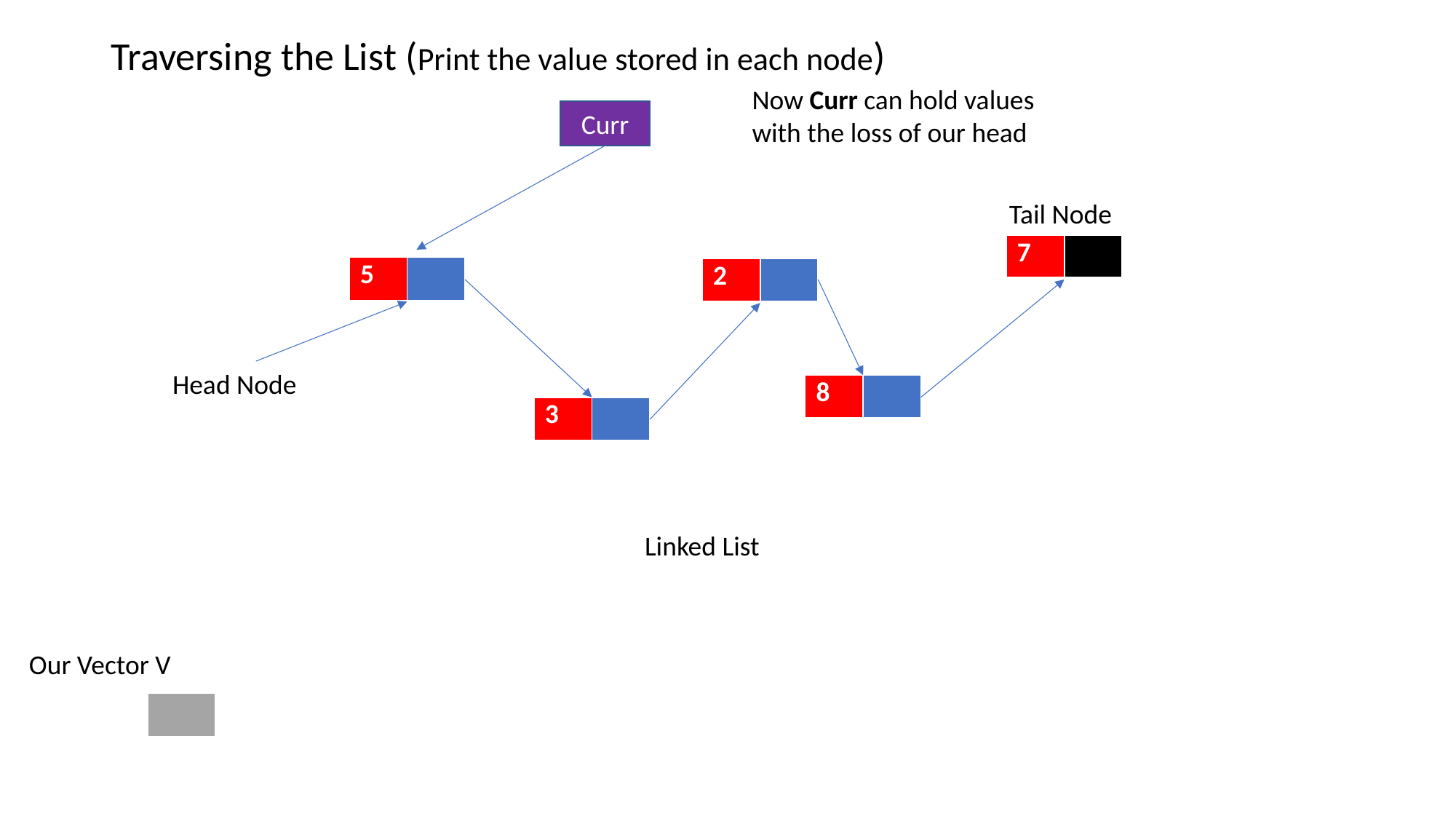

# Traversing the List (Print the value stored in each node)
Now Curr can hold values
with the loss of our head
Curr

Tail Node
| 7 |  |
| --- | --- |
| 5 |  |
| --- | --- |
| 2 |  |
| --- | --- |
Head Node
| 8 |  |
| --- | --- |
| 3 |  |
| --- | --- |
Linked List
Our Vector V
|  |
| --- |